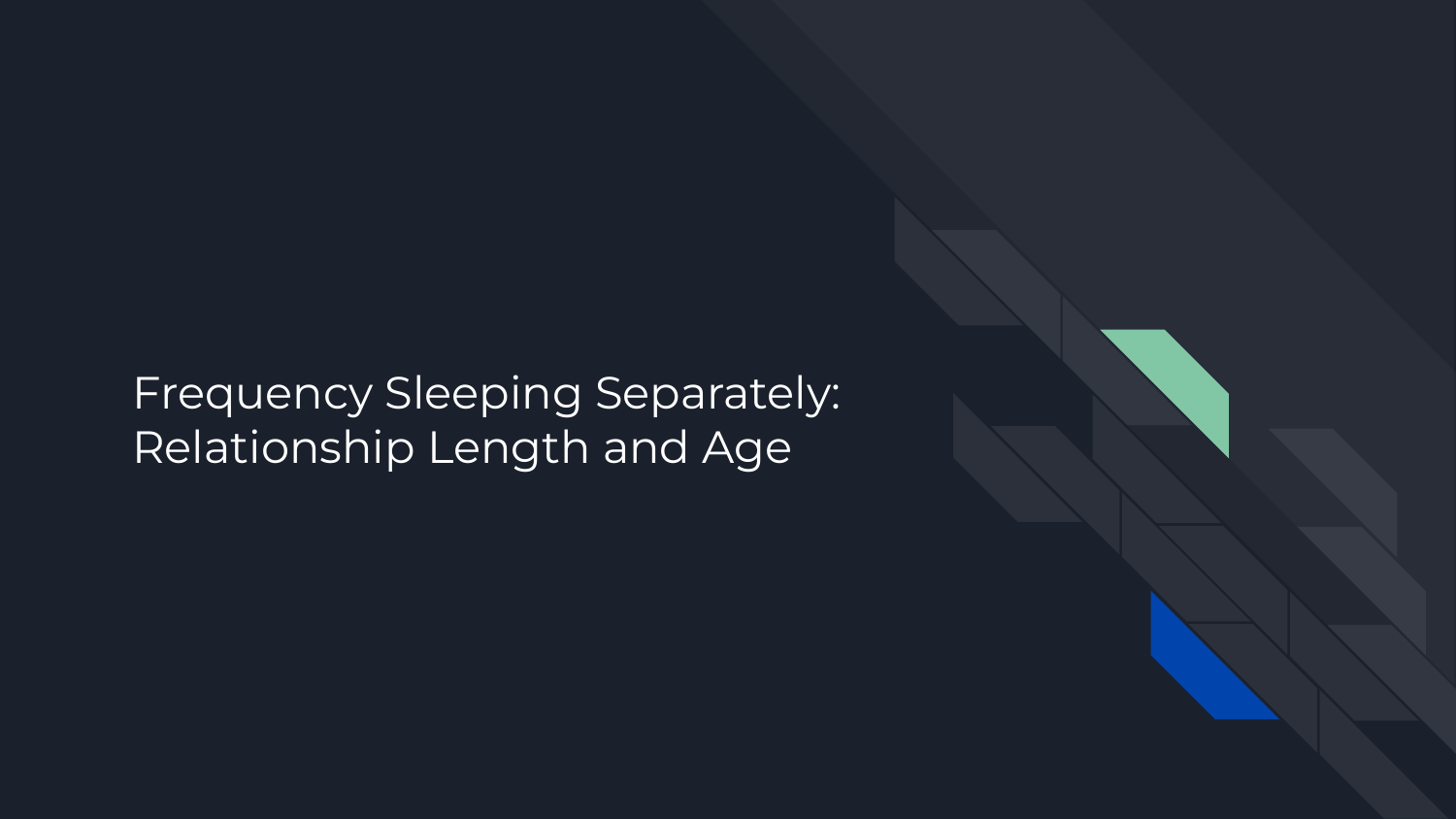

# Frequency Sleeping Separately: Relationship Length and Age